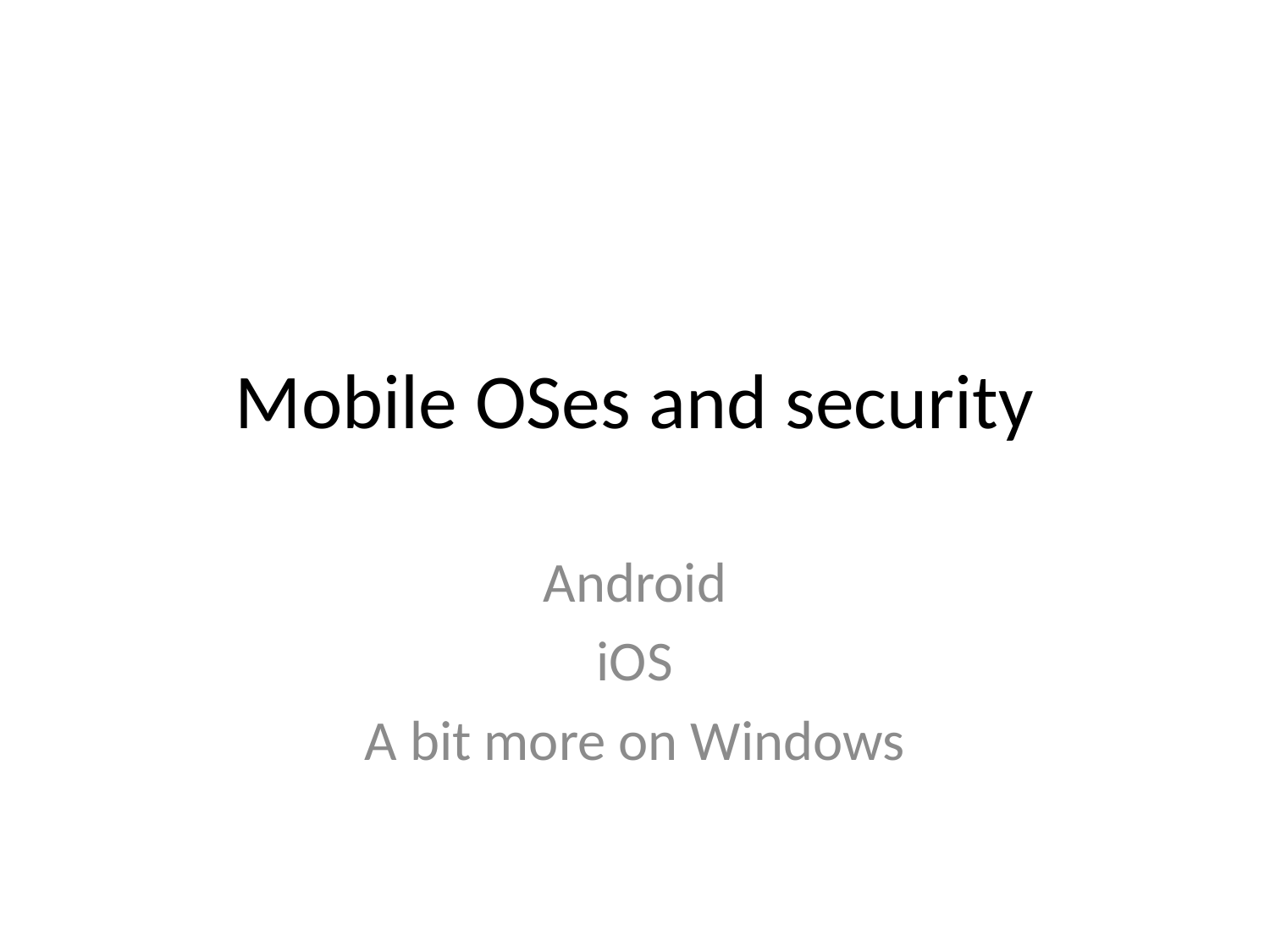

# Mobile OSes and security
Android
iOS
A bit more on Windows